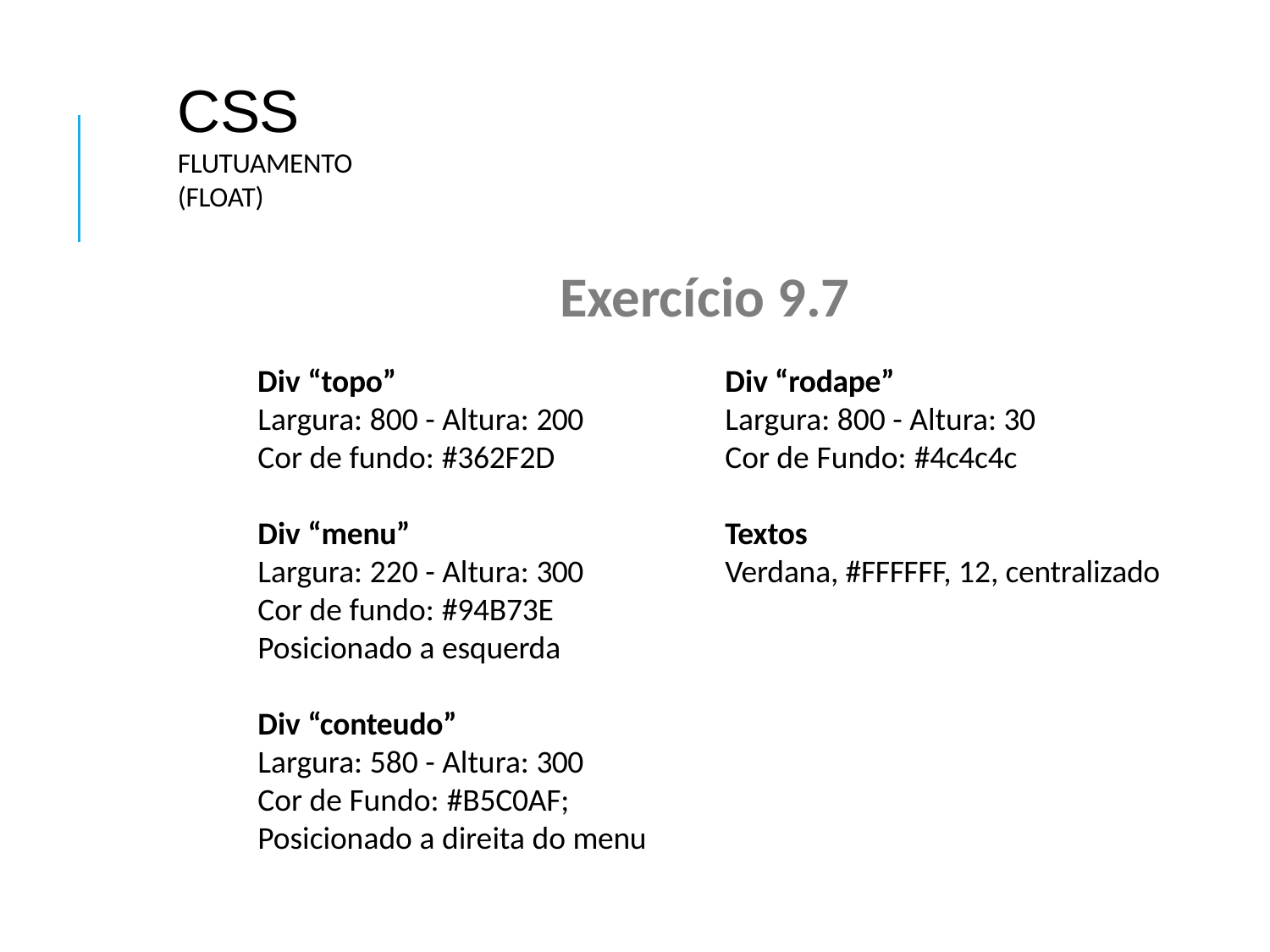

# CSS
Flutuamento (float)
Exercício 9.7
Div “rodape”
Div “topo”
Largura: 800 - Altura: 200 Cor de fundo: #362F2D
Largura: 800 - Altura: 30 Cor de Fundo: #4c4c4c
Div “menu”
Largura: 220 - Altura: 300 Cor de fundo: #94B73E Posicionado a esquerda
Textos
Verdana, #FFFFFF, 12, centralizado
Div “conteudo”
Largura: 580 - Altura: 300
Cor de Fundo: #B5C0AF;
Posicionado a direita do menu